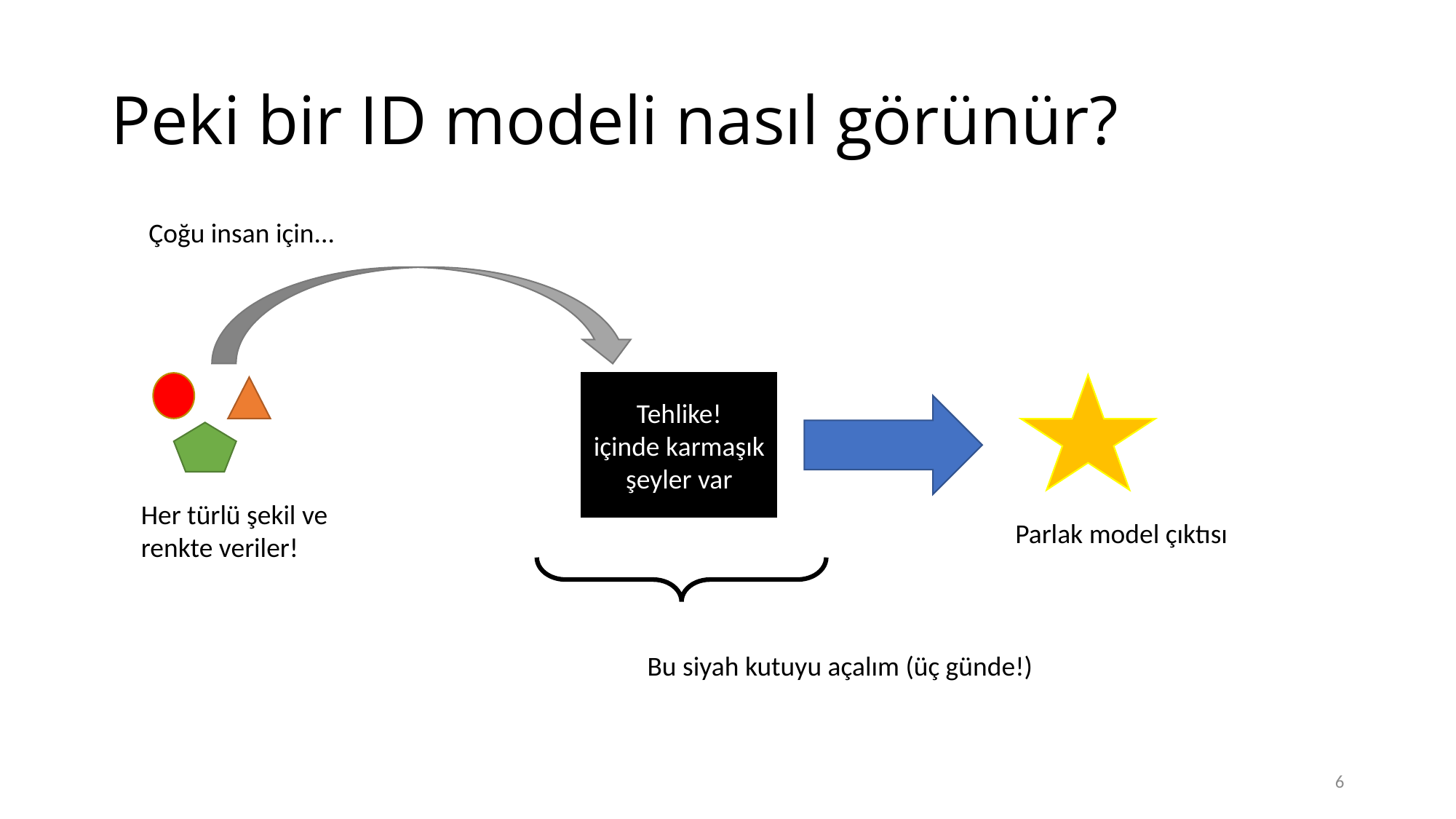

# Peki bir ID modeli nasıl görünür?
Çoğu insan için...

Tehlike!
içinde karmaşık şeyler var

Her türlü şekil ve renkte veriler!
Parlak model çıktısı

Bu siyah kutuyu açalım (üç günde!)
6